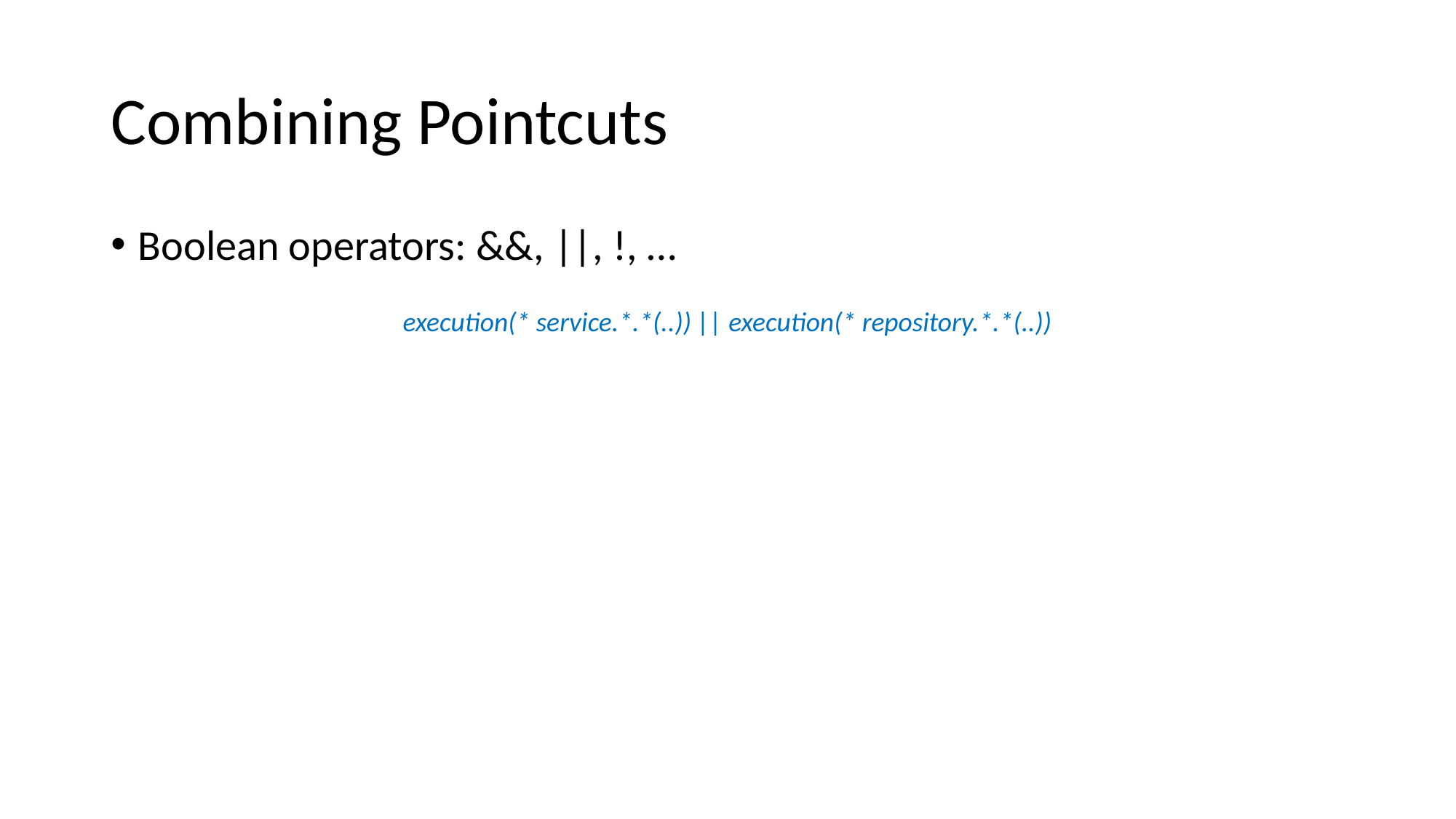

# Combining Pointcuts
Boolean operators: &&, ||, !, …
execution(* service.*.*(..)) || execution(* repository.*.*(..))